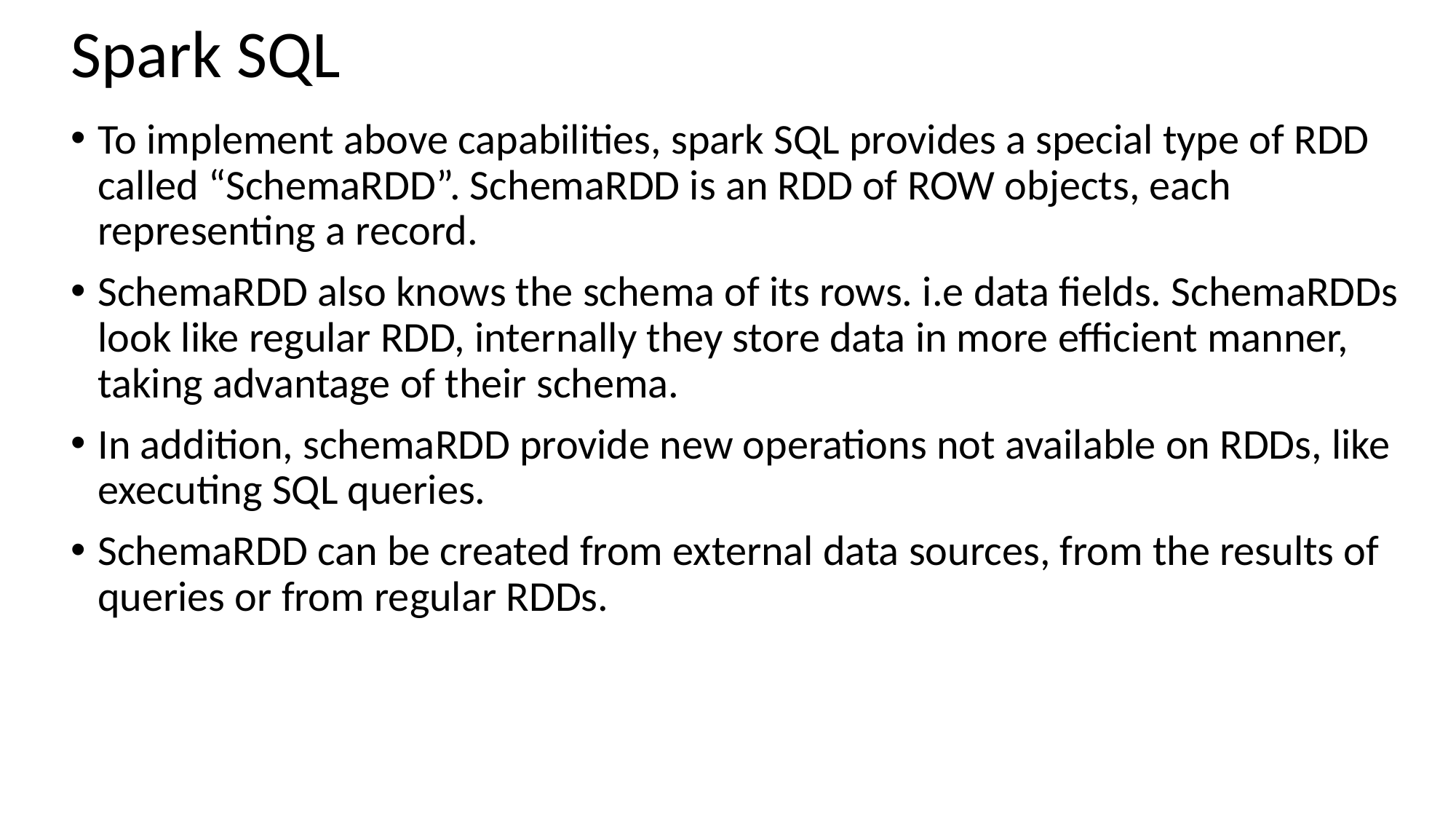

# Spark SQL
To implement above capabilities, spark SQL provides a special type of RDD called “SchemaRDD”. SchemaRDD is an RDD of ROW objects, each representing a record.
SchemaRDD also knows the schema of its rows. i.e data fields. SchemaRDDs look like regular RDD, internally they store data in more efficient manner, taking advantage of their schema.
In addition, schemaRDD provide new operations not available on RDDs, like executing SQL queries.
SchemaRDD can be created from external data sources, from the results of queries or from regular RDDs.